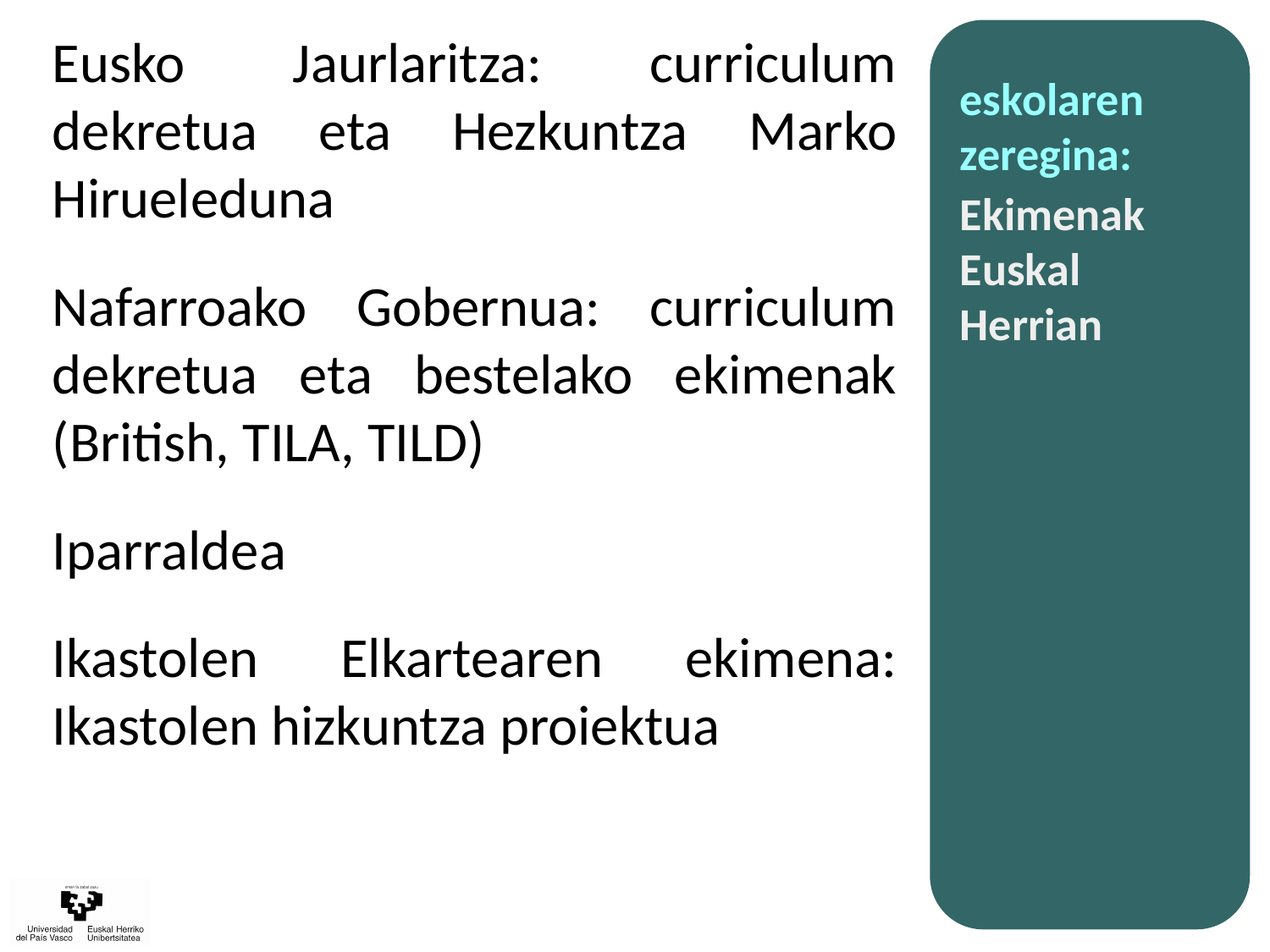

Eusko Jaurlaritza: curriculum dekretua eta Hezkuntza Marko Hirueleduna
Nafarroako Gobernua: curriculum dekretua eta bestelako ekimenak (British, TILA, TILD)
Iparraldea
Ikastolen Elkartearen ekimena: Ikastolen hizkuntza proiektua

eskolaren zeregina:
Ekimenak Euskal Herrian